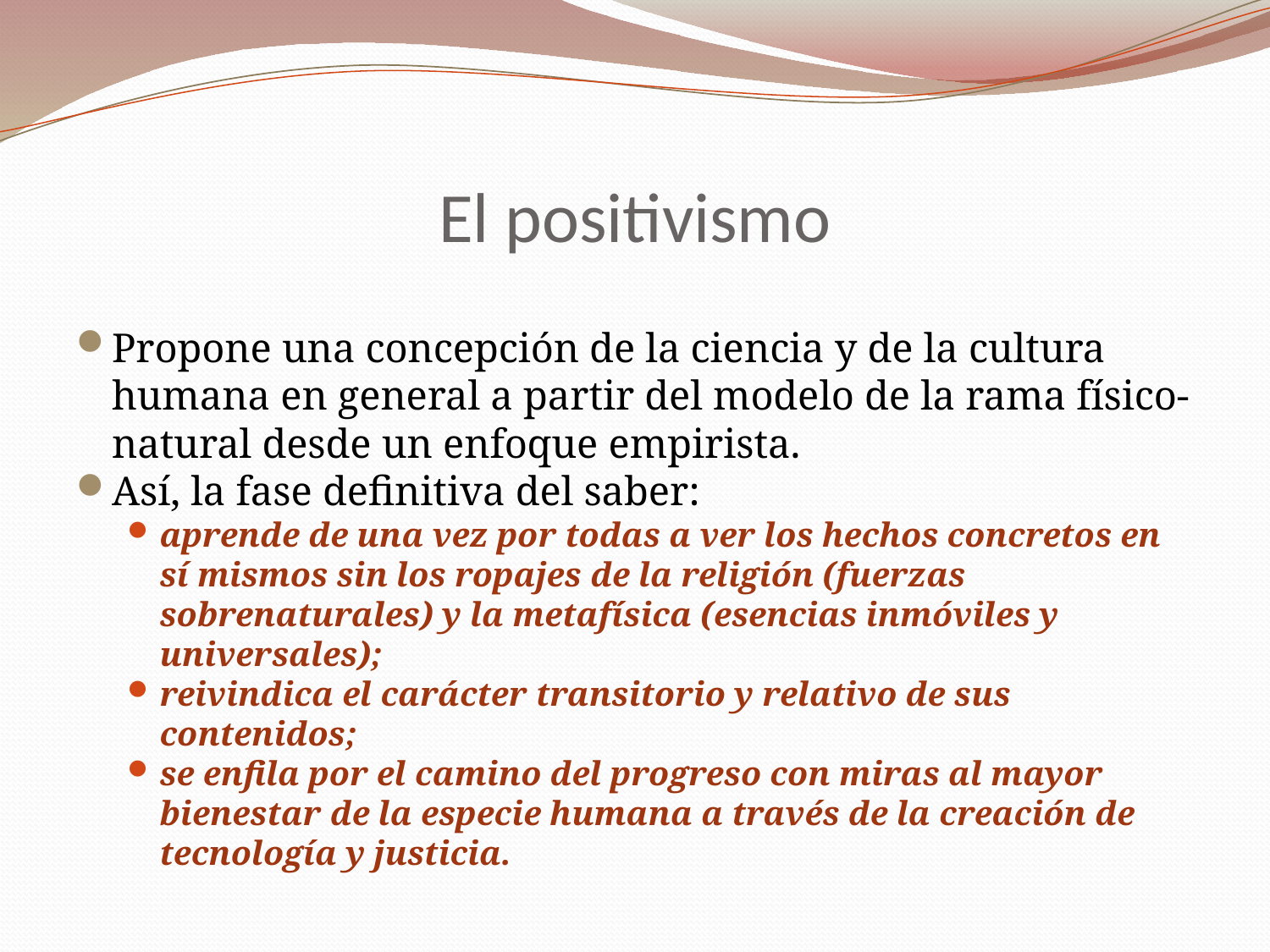

# El positivismo

Propone una concepción de la ciencia y de la cultura humana en general a partir del modelo de la rama físico-natural desde un enfoque empirista.
Así, la fase definitiva del saber:
aprende de una vez por todas a ver los hechos concretos en sí mismos sin los ropajes de la religión (fuerzas sobrenaturales) y la metafísica (esencias inmóviles y universales);
reivindica el carácter transitorio y relativo de sus contenidos;
se enfila por el camino del progreso con miras al mayor bienestar de la especie humana a través de la creación de tecnología y justicia.